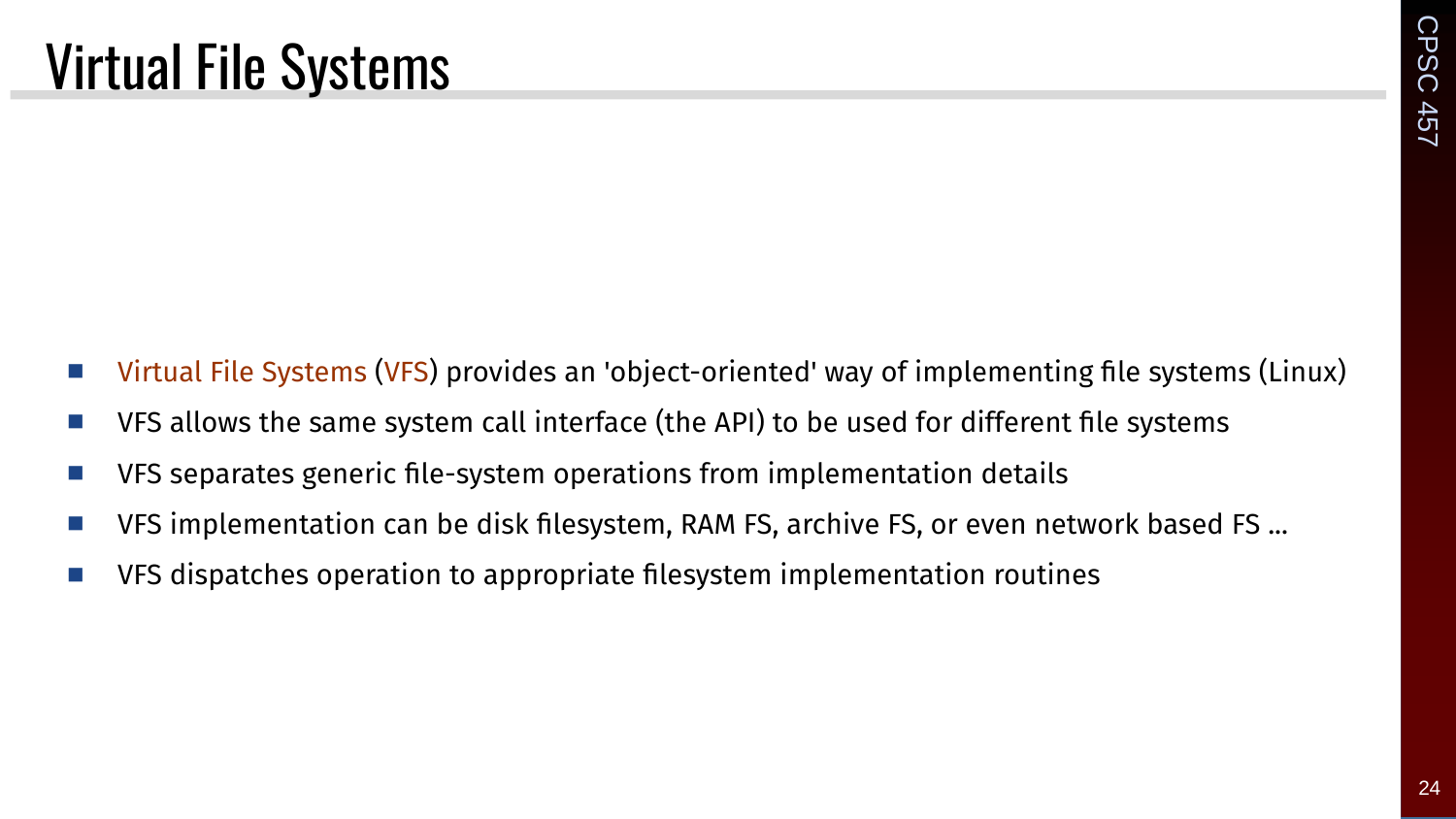

# Virtual File Systems
Virtual File Systems (VFS) provides an 'object-oriented' way of implementing file systems (Linux)
VFS allows the same system call interface (the API) to be used for different file systems
VFS separates generic file-system operations from implementation details
VFS implementation can be disk filesystem, RAM FS, archive FS, or even network based FS ...
VFS dispatches operation to appropriate filesystem implementation routines